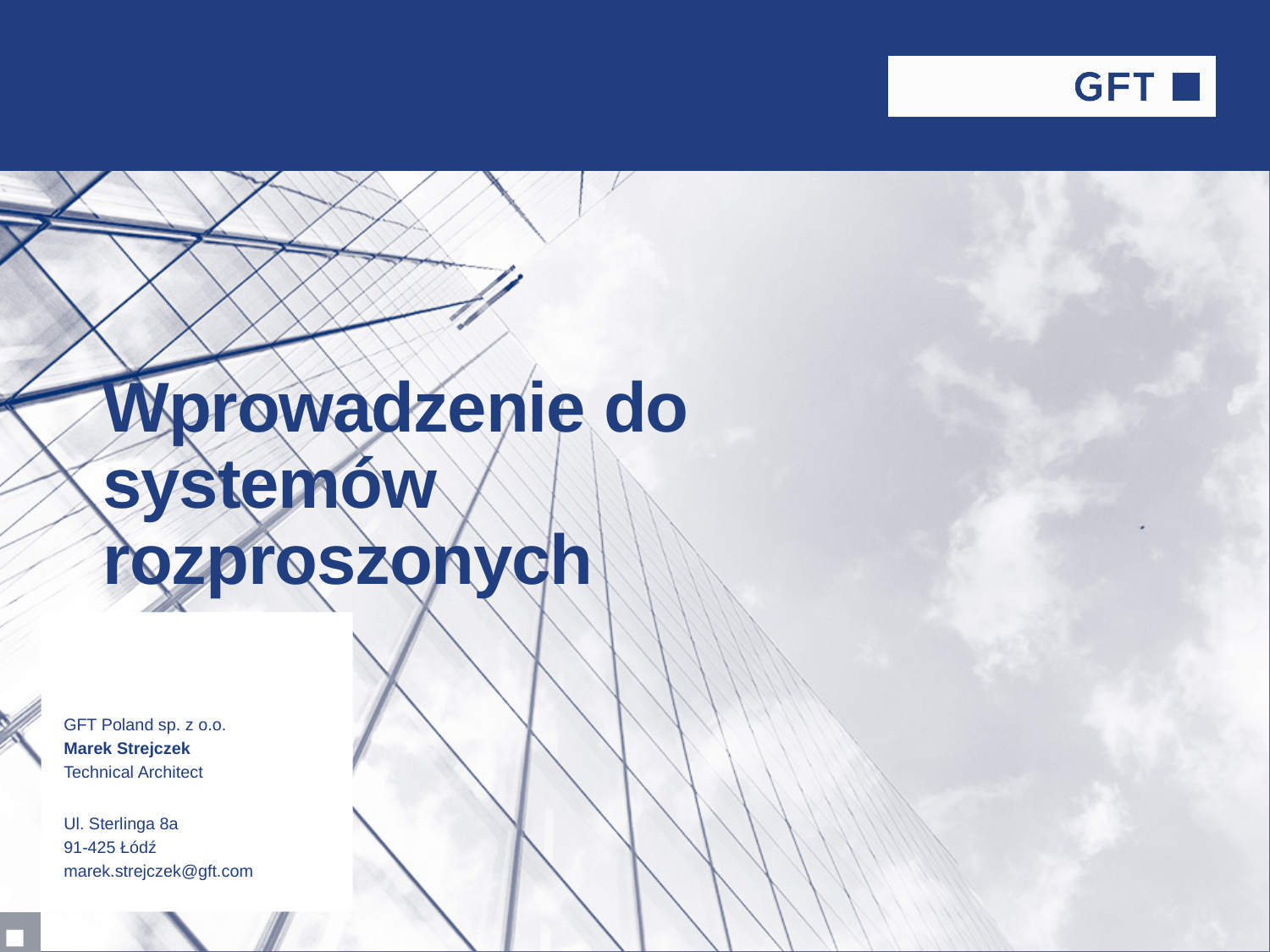

# Wprowadzenie do systemów rozproszonych

GFT Poland sp. z o.o.
Marek Strejczek
Technical Architect

Ul. Sterlinga 8a
91-425 Łódź
marek.strejczek@gft.com